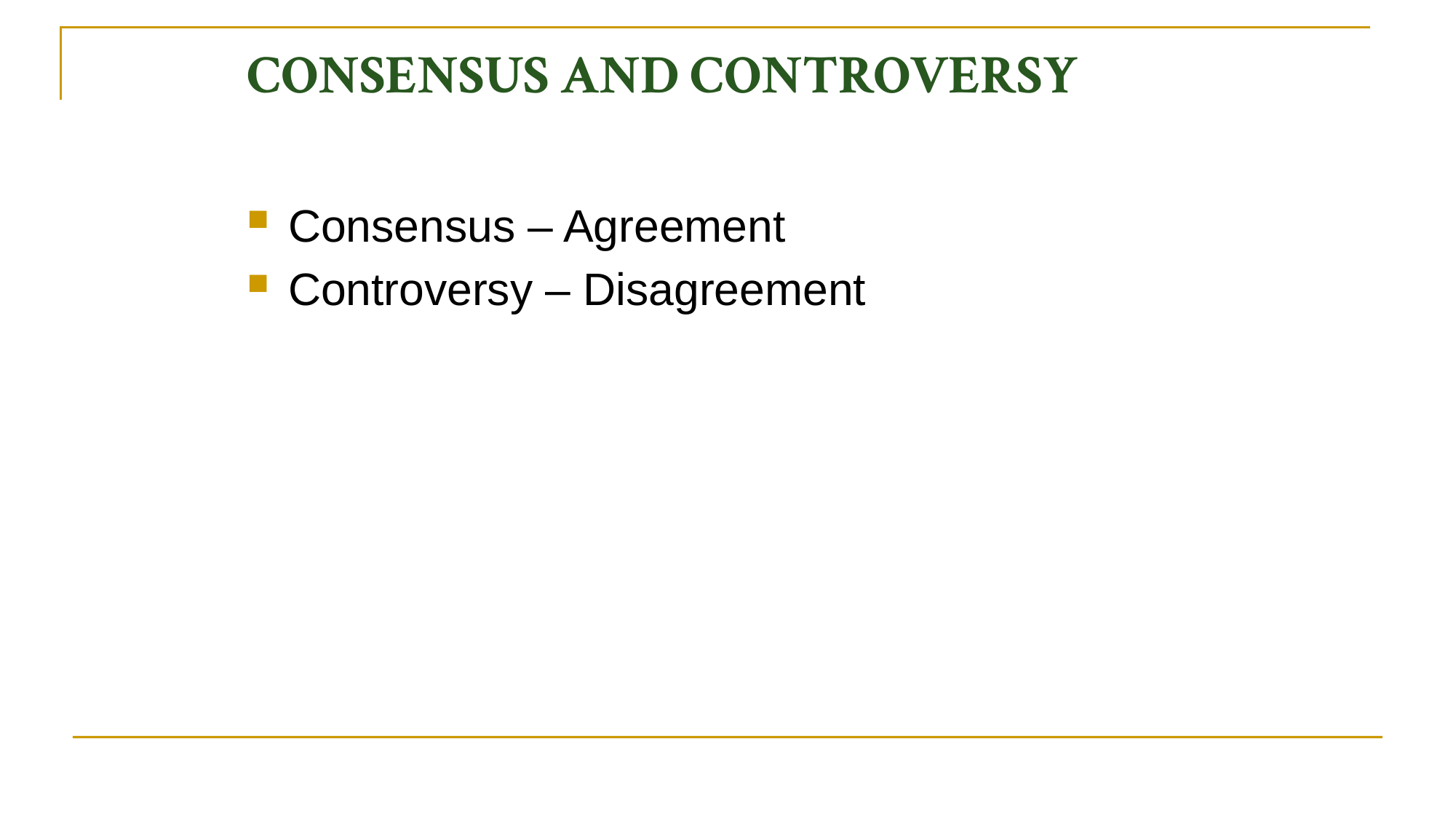

CONSENSUS AND CONTROVERSY
Consensus – Agreement
Controversy – Disagreement